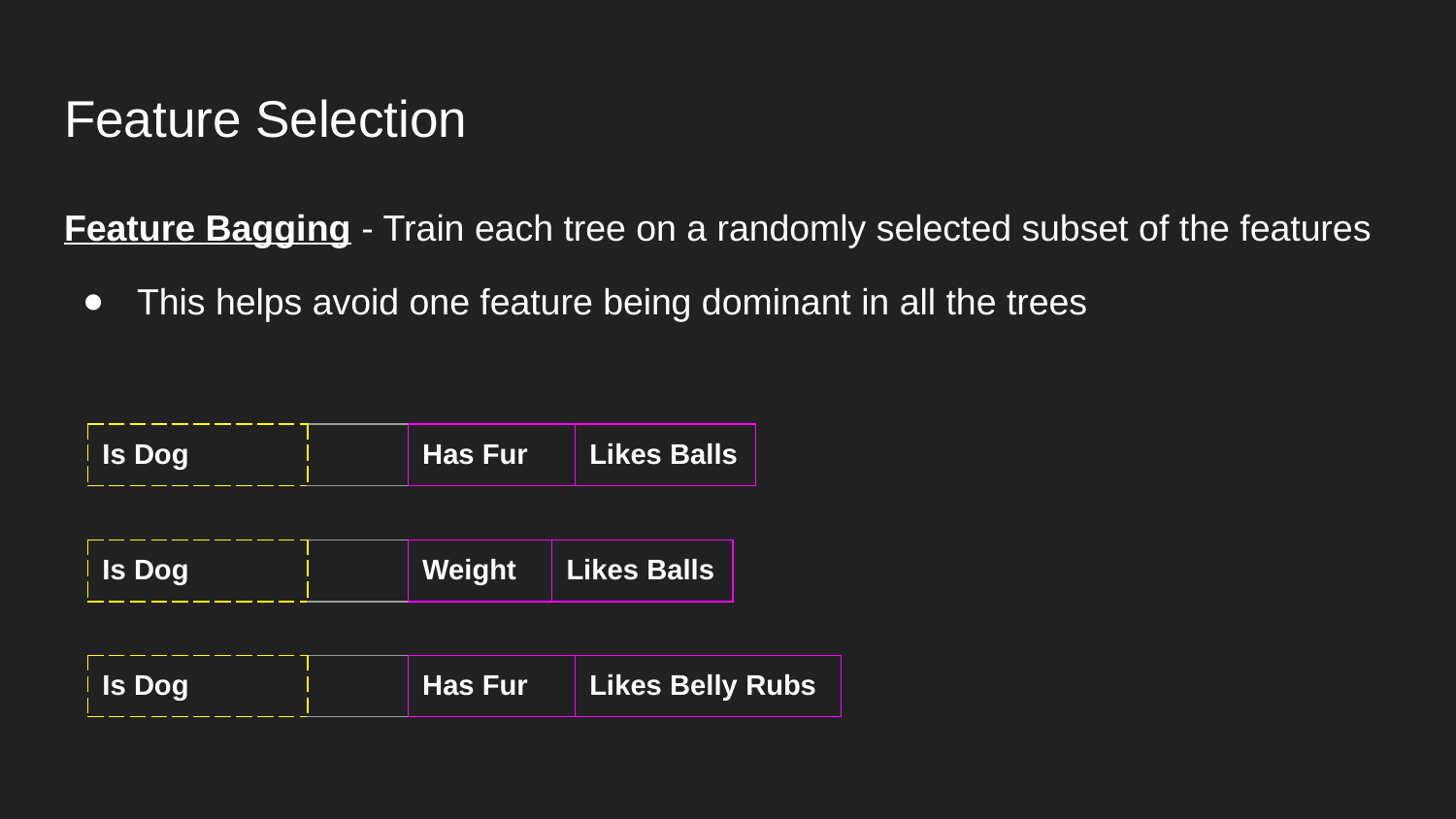

# Feature Selection
Feature Bagging - Train each tree on a randomly selected subset of the features
This helps avoid one feature being dominant in all the trees
| Is Dog |  | Has Fur | Likes Balls |
| --- | --- | --- | --- |
| Is Dog |  | Weight | Likes Balls |
| --- | --- | --- | --- |
| Is Dog |  | Has Fur | Likes Belly Rubs |
| --- | --- | --- | --- |